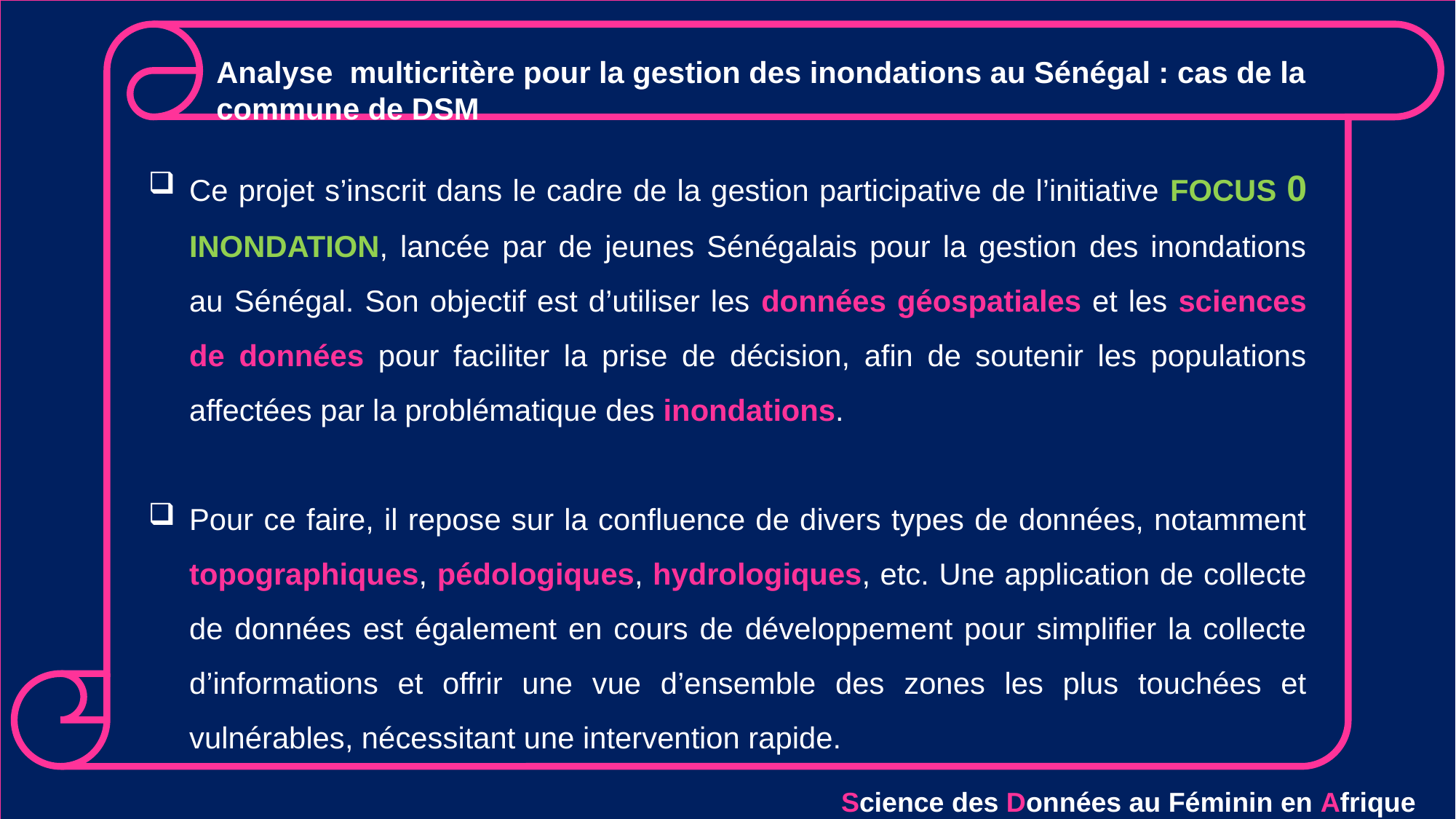

Analyse  multicritère pour la gestion des inondations au Sénégal : cas de la commune de DSM
Ce projet s’inscrit dans le cadre de la gestion participative de l’initiative FOCUS 0 INONDATION, lancée par de jeunes Sénégalais pour la gestion des inondations au Sénégal. Son objectif est d’utiliser les données géospatiales et les sciences de données pour faciliter la prise de décision, afin de soutenir les populations affectées par la problématique des inondations.

Pour ce faire, il repose sur la confluence de divers types de données, notamment topographiques, pédologiques, hydrologiques, etc. Une application de collecte de données est également en cours de développement pour simplifier la collecte d’informations et offrir une vue d’ensemble des zones les plus touchées et vulnérables, nécessitant une intervention rapide.
Science des Données au Féminin en Afrique @SDA